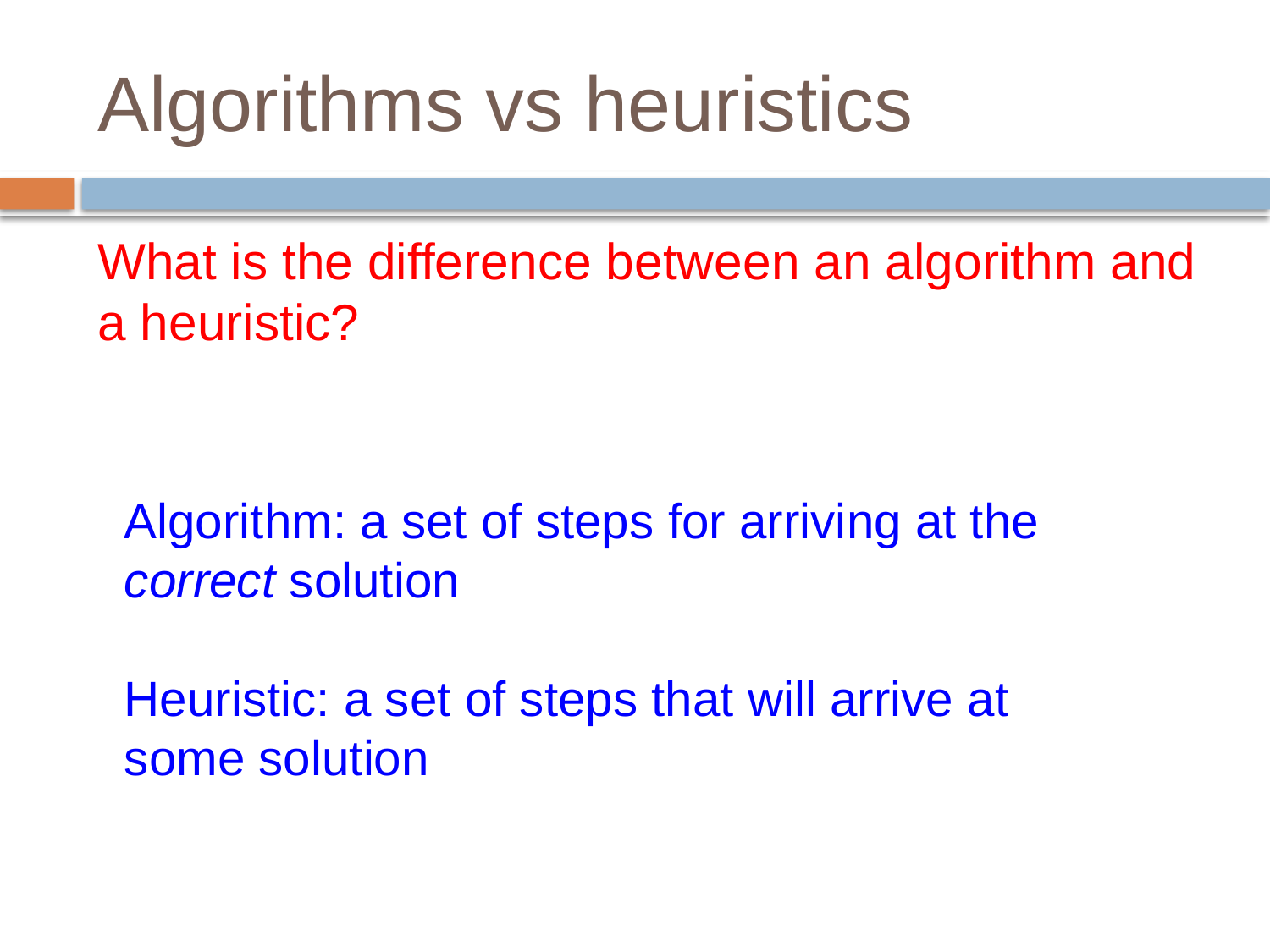

# Algorithms vs heuristics
What is the difference between an algorithm and a heuristic?
Algorithm: a set of steps for arriving at the correct solution

Heuristic: a set of steps that will arrive at some solution